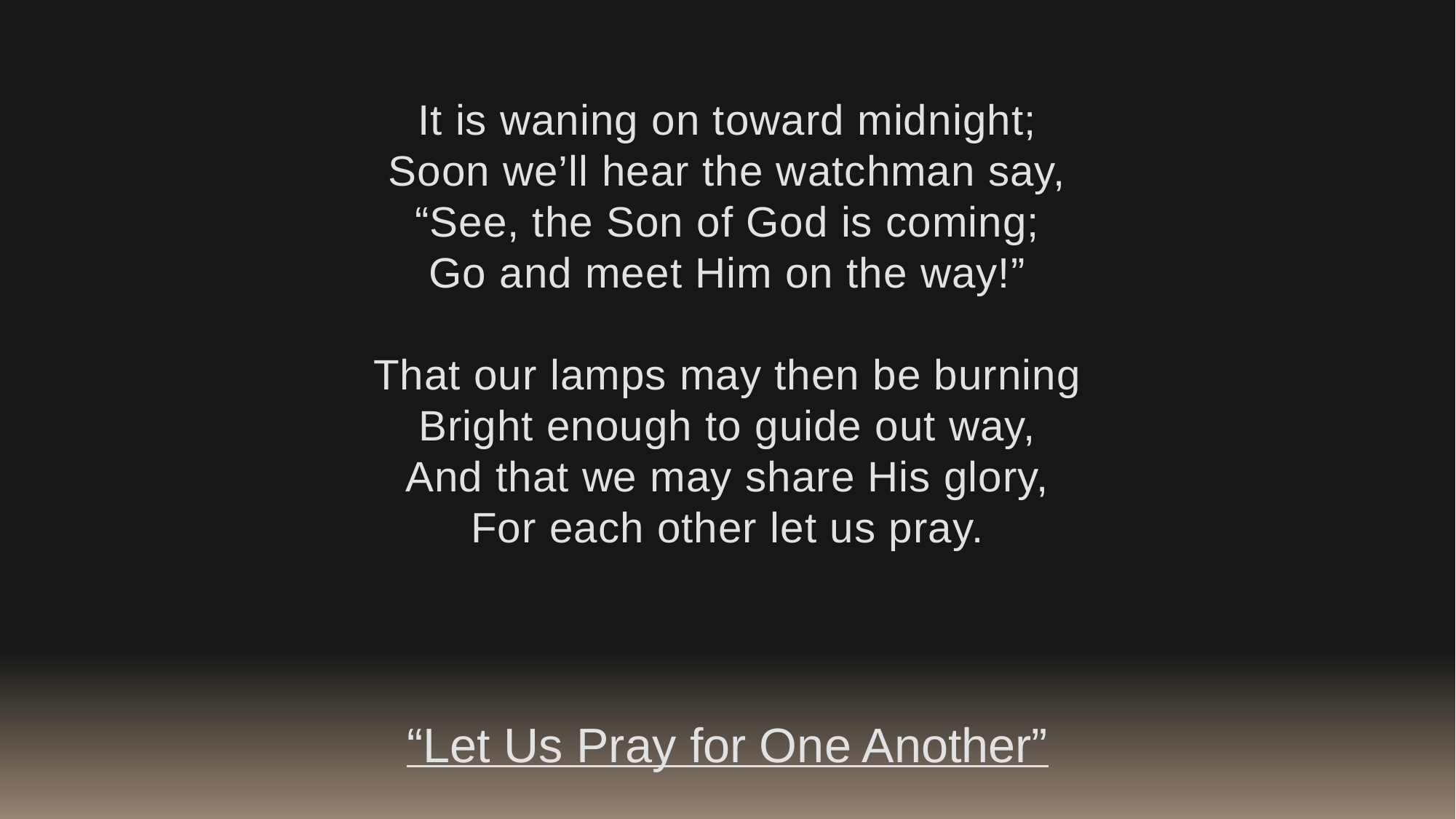

It is waning on toward midnight;
Soon we’ll hear the watchman say,
“See, the Son of God is coming;
Go and meet Him on the way!”

That our lamps may then be burning
Bright enough to guide out way,
And that we may share His glory,
For each other let us pray.

“Let Us Pray for One Another”